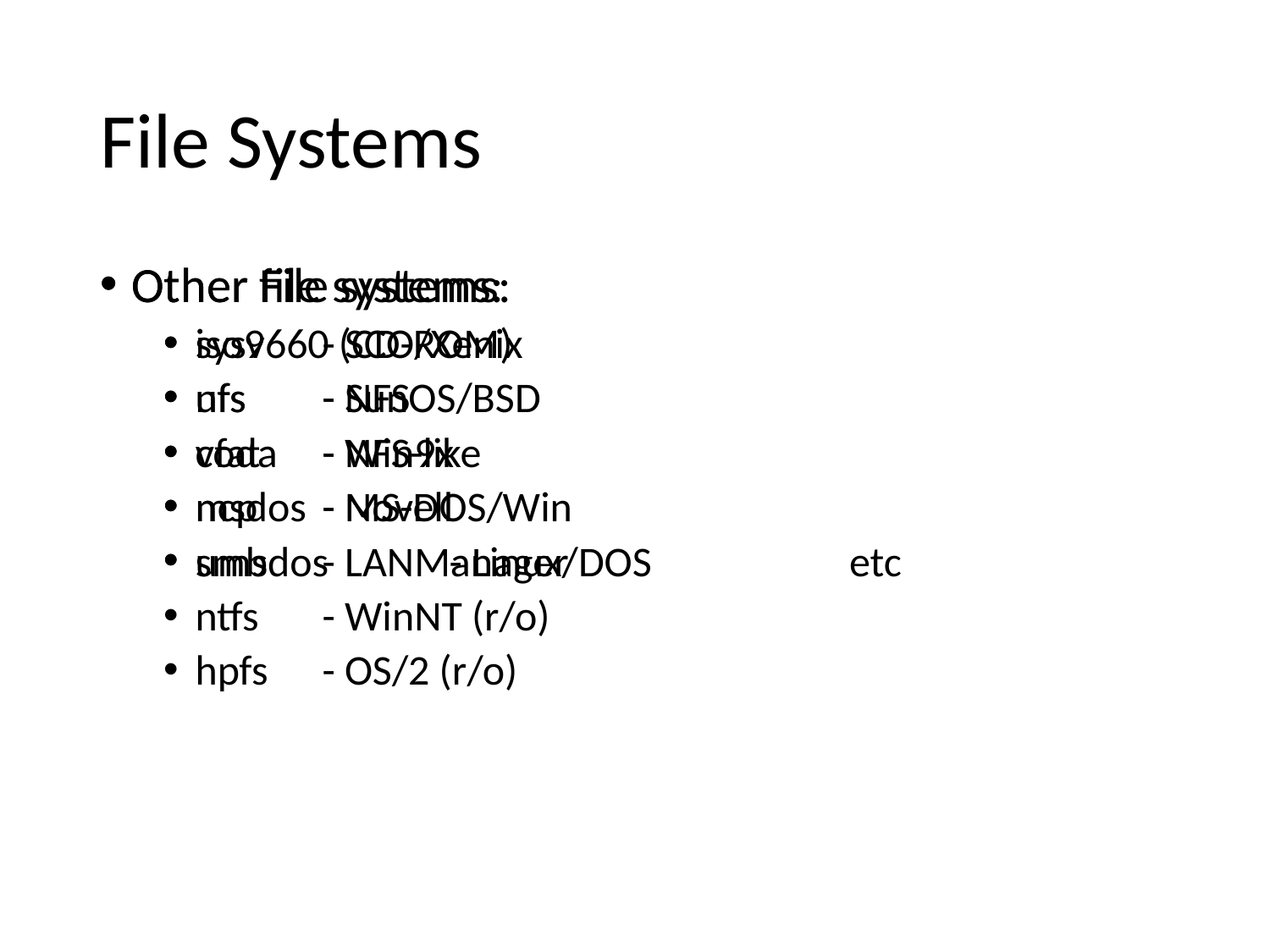

# File Systems
Other file systems:
sysv 	- SCO/Xenix
ufs	- SunOS/BSD
vfat	- Win9x
msdos	- MS-DOS/Win
umsdos	- Linux/DOS
ntfs	- WinNT (r/o)
hpfs	- OS/2 (r/o)
Other File systems:
iso9660 (CD-ROM)
nfs	- NFS
coda	- NFS-like
ncp	- Novell
smb	- LANManager 		  etc